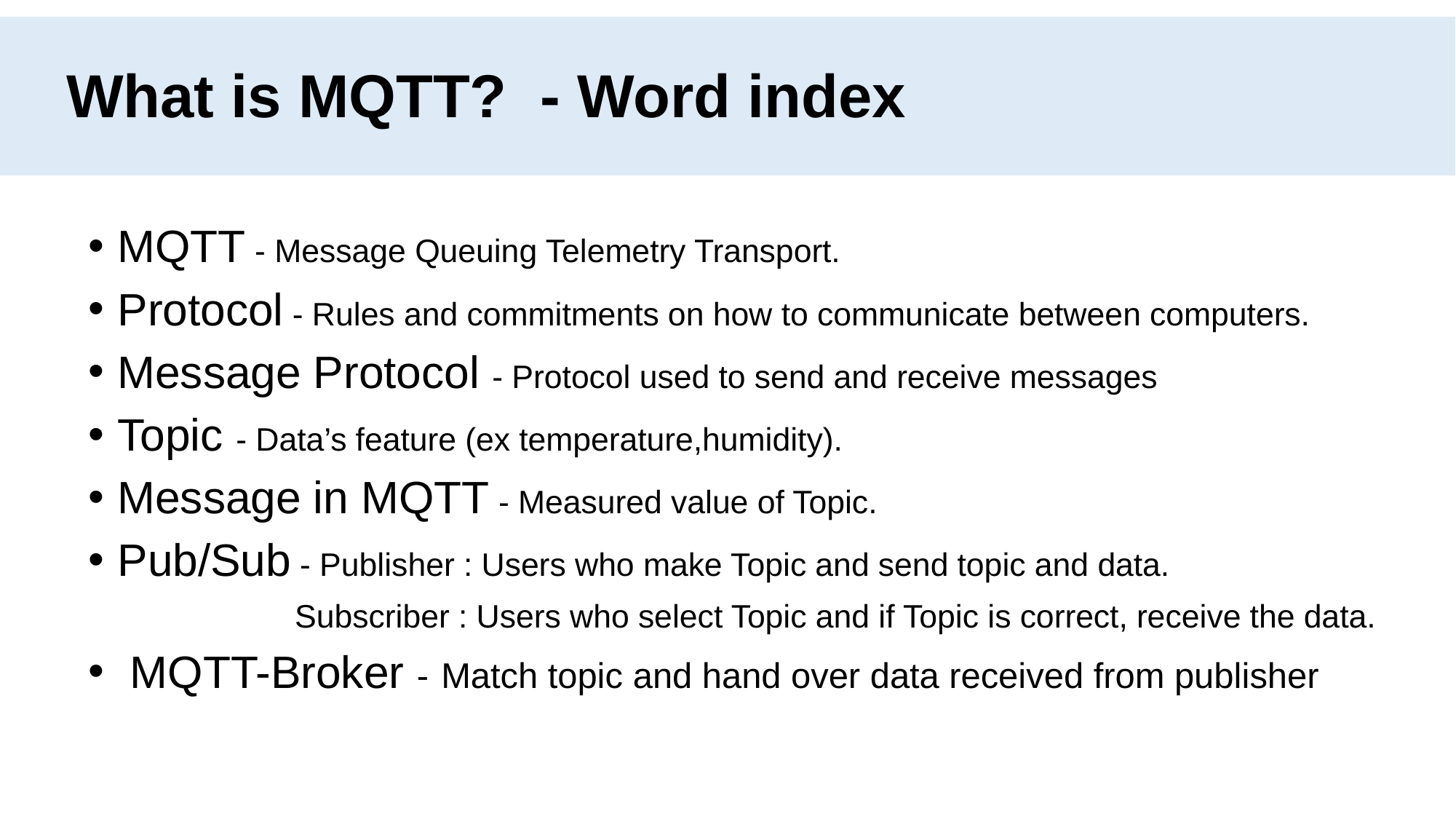

What is MQTT?  - Word index
# IOT( Internet of Things)
MQTT - Message Queuing Telemetry Transport.
Protocol - Rules and commitments on how to communicate between computers.
Message Protocol - Protocol used to send and receive messages
Topic - Data’s feature (ex temperature,humidity).
Message in MQTT - Measured value of Topic.
Pub/Sub - Publisher : Users who make Topic and send topic and data.
	            Subscriber : Users who select Topic and if Topic is correct, receive the data.
 MQTT-Broker - Match topic and hand over data received from publisher